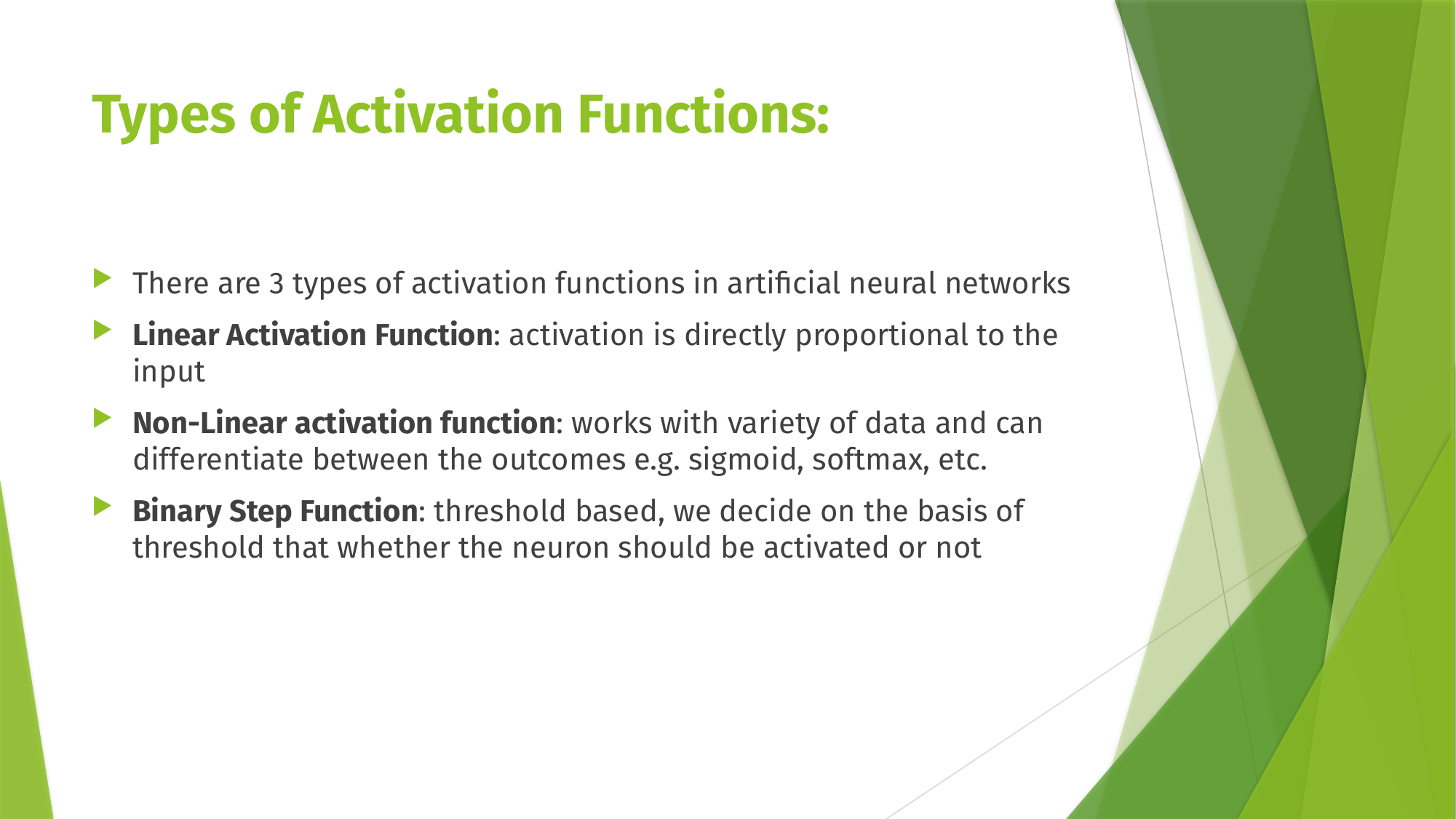

# Types of Activation Functions:
There are 3 types of activation functions in artificial neural networks
Linear Activation Function: activation is directly proportional to the input
Non-Linear activation function: works with variety of data and can differentiate between the outcomes e.g. sigmoid, softmax, etc.
Binary Step Function: threshold based, we decide on the basis of threshold that whether the neuron should be activated or not